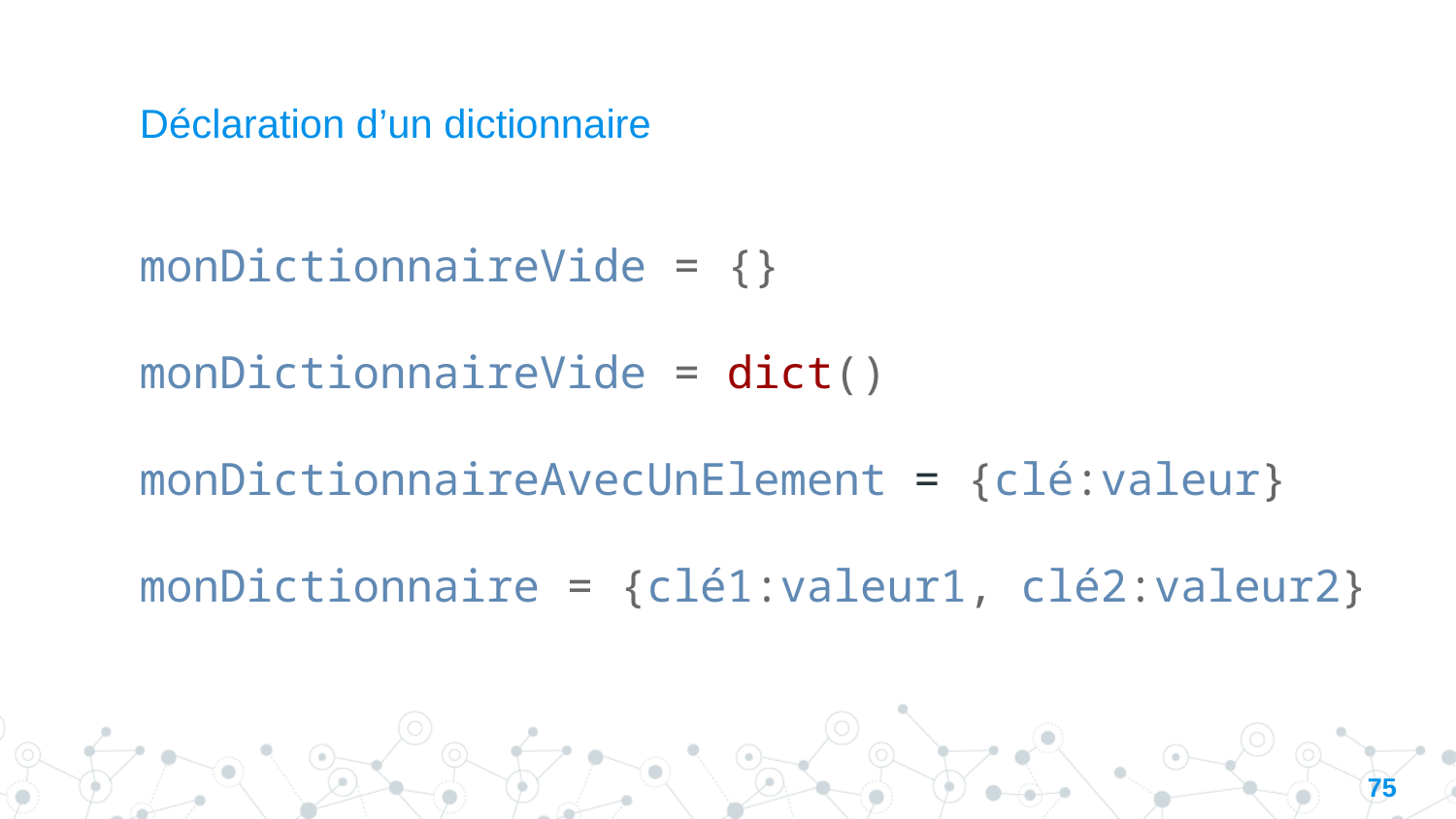

# Déclaration d’un dictionnaire
monDictionnaireVide = {}

monDictionnaireVide = dict()

monDictionnaireAvecUnElement = {clé:valeur}

monDictionnaire = {clé1:valeur1, clé2:valeur2}

75